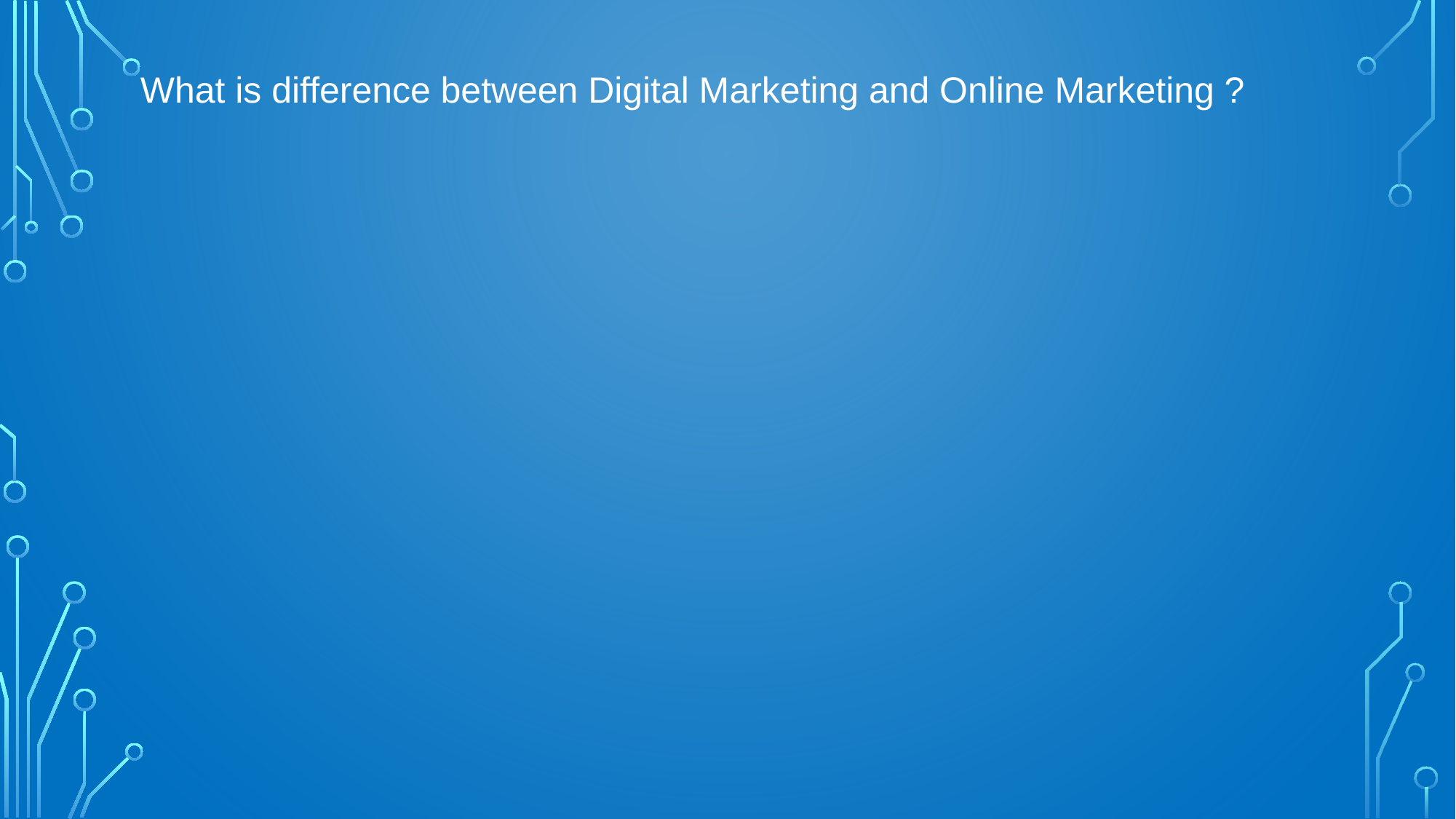

What is difference between Digital Marketing and Online Marketing ?